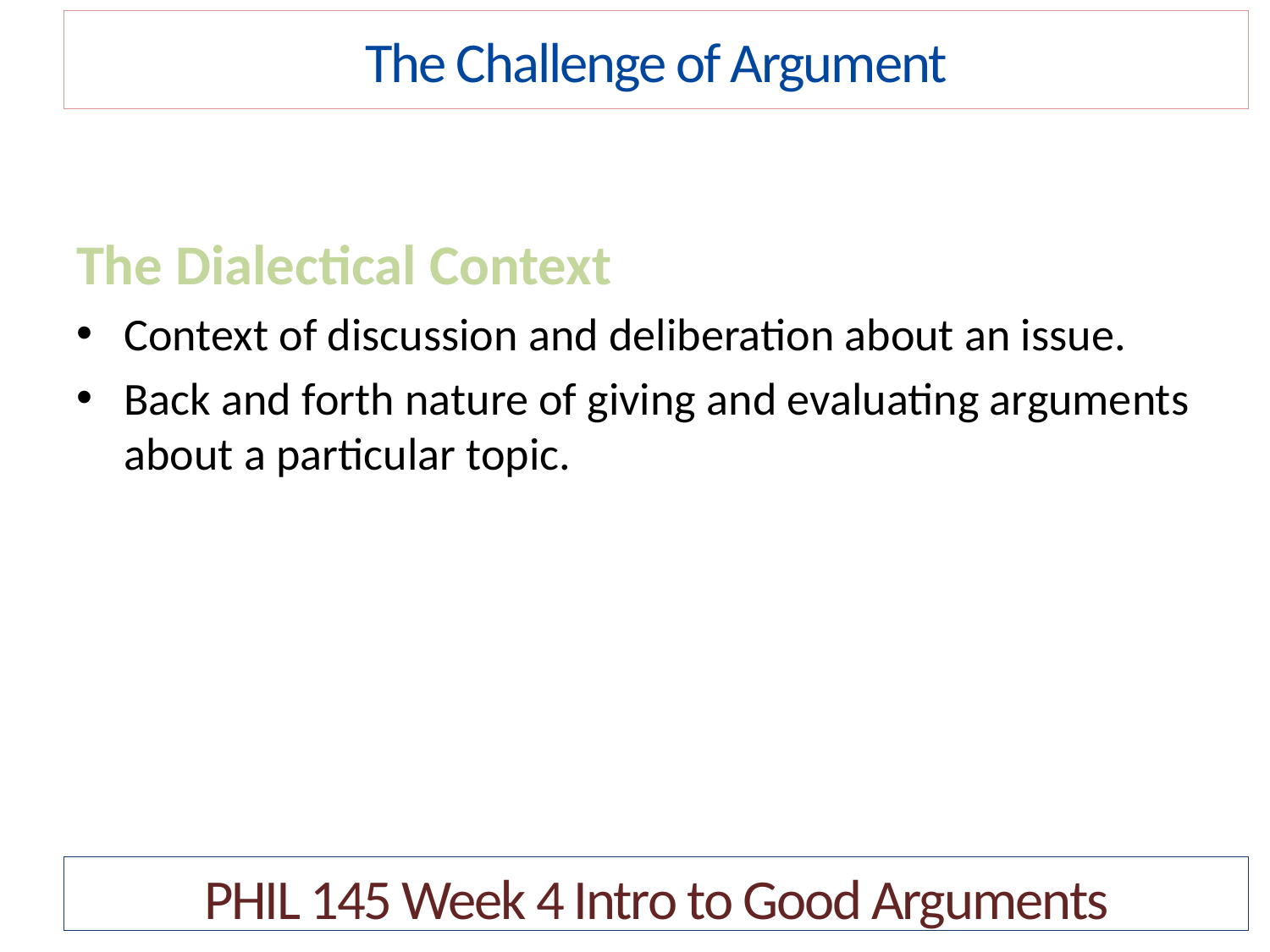

The Challenge of Argument
The Dialectical Context
Context of discussion and deliberation about an issue.
Back and forth nature of giving and evaluating arguments about a particular topic.
PHIL 145 Week 4 Intro to Good Arguments